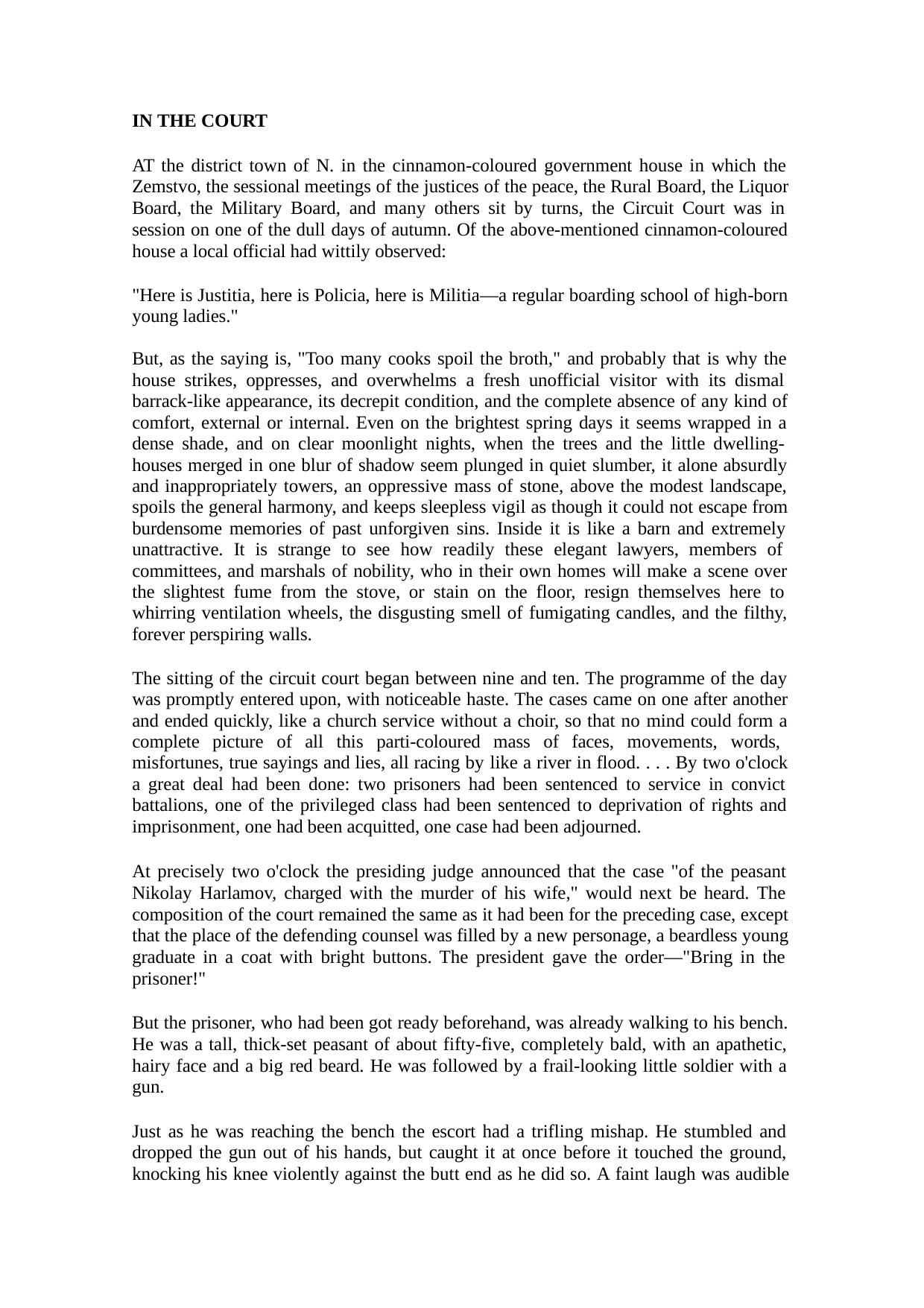

IN THE COURT

AT the district town of N. in the cinnamon-coloured government house in which the  Zemstvo, the sessional meetings of the justices of the peace, the Rural Board, the Liquor  Board, the Military Board, and many others sit by turns, the Circuit Court was in  session on one of the dull days of autumn. Of the above-mentioned cinnamon-coloured  house a local official had wittily observed:

"Here is Justitia, here is Policia, here is Militia—a regular boarding school of high-born  young ladies."

But, as the saying is, "Too many cooks spoil the broth," and probably that is why the  house strikes, oppresses, and overwhelms a fresh unofficial visitor with its dismal  barrack-like appearance, its decrepit condition, and the complete absence of any kind of  comfort, external or internal. Even on the brightest spring days it seems wrapped in a  dense shade, and on clear moonlight nights, when the trees and the little dwelling-  houses merged in one blur of shadow seem plunged in quiet slumber, it alone absurdly  and inappropriately towers, an oppressive mass of stone, above the modest landscape,  spoils the general harmony, and keeps sleepless vigil as though it could not escape from  burdensome memories of past unforgiven sins. Inside it is like a barn and extremely  unattractive. It is strange to see how readily these elegant lawyers, members of  committees, and marshals of nobility, who in their own homes will make a scene over  the slightest fume from the stove, or stain on the floor, resign themselves here to  whirring ventilation wheels, the disgusting smell of fumigating candles, and the filthy,  forever perspiring walls.

The sitting of the circuit court began between nine and ten. The programme of the day  was promptly entered upon, with noticeable haste. The cases came on one after another  and ended quickly, like a church service without a choir, so that no mind could form a  complete picture of all this parti-coloured mass of faces, movements, words,  misfortunes, true sayings and lies, all racing by like a river in flood. . . . By two o'clock  a great deal had been done: two prisoners had been sentenced to service in convict  battalions, one of the privileged class had been sentenced to deprivation of rights and  imprisonment, one had been acquitted, one case had been adjourned.

At precisely two o'clock the presiding judge announced that the case "of the peasant  Nikolay Harlamov, charged with the murder of his wife," would next be heard. The  composition of the court remained the same as it had been for the preceding case, except  that the place of the defending counsel was filled by a new personage, a beardless young  graduate in a coat with bright buttons. The president gave the order—"Bring in the  prisoner!"

But the prisoner, who had been got ready beforehand, was already walking to his bench.  He was a tall, thick-set peasant of about fifty-five, completely bald, with an apathetic,  hairy face and a big red beard. He was followed by a frail-looking little soldier with a  gun.

Just as he was reaching the bench the escort had a trifling mishap. He stumbled and  dropped the gun out of his hands, but caught it at once before it touched the ground,  knocking his knee violently against the butt end as he did so. A faint laugh was audible